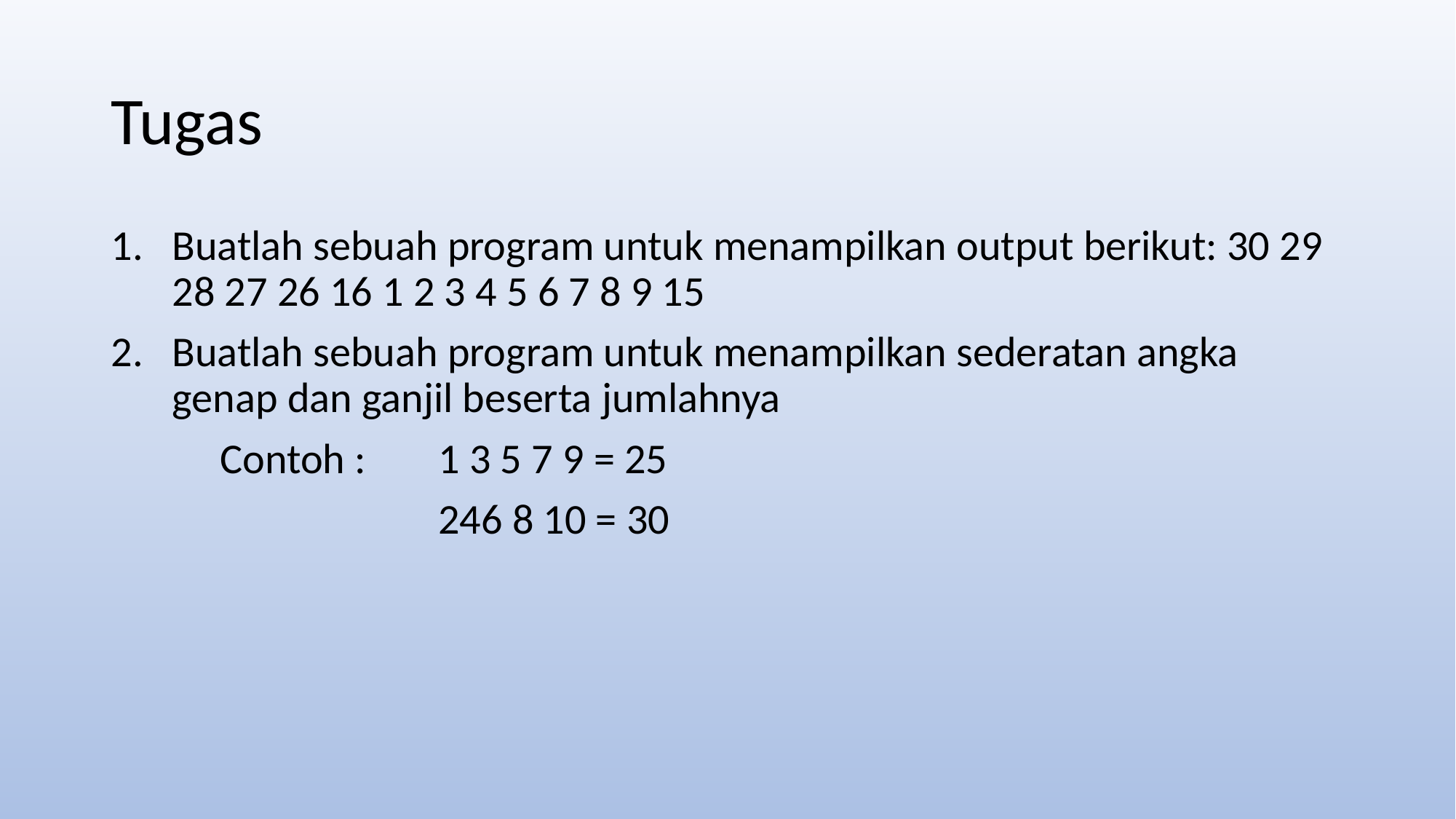

# Tugas
Buatlah sebuah program untuk menampilkan output berikut: 30 29 28 27 26 16 1 2 3 4 5 6 7 8 9 15
Buatlah sebuah program untuk menampilkan sederatan angka genap dan ganjil beserta jumlahnya
	Contoh :	1 3 5 7 9 = 25
			246 8 10 = 30